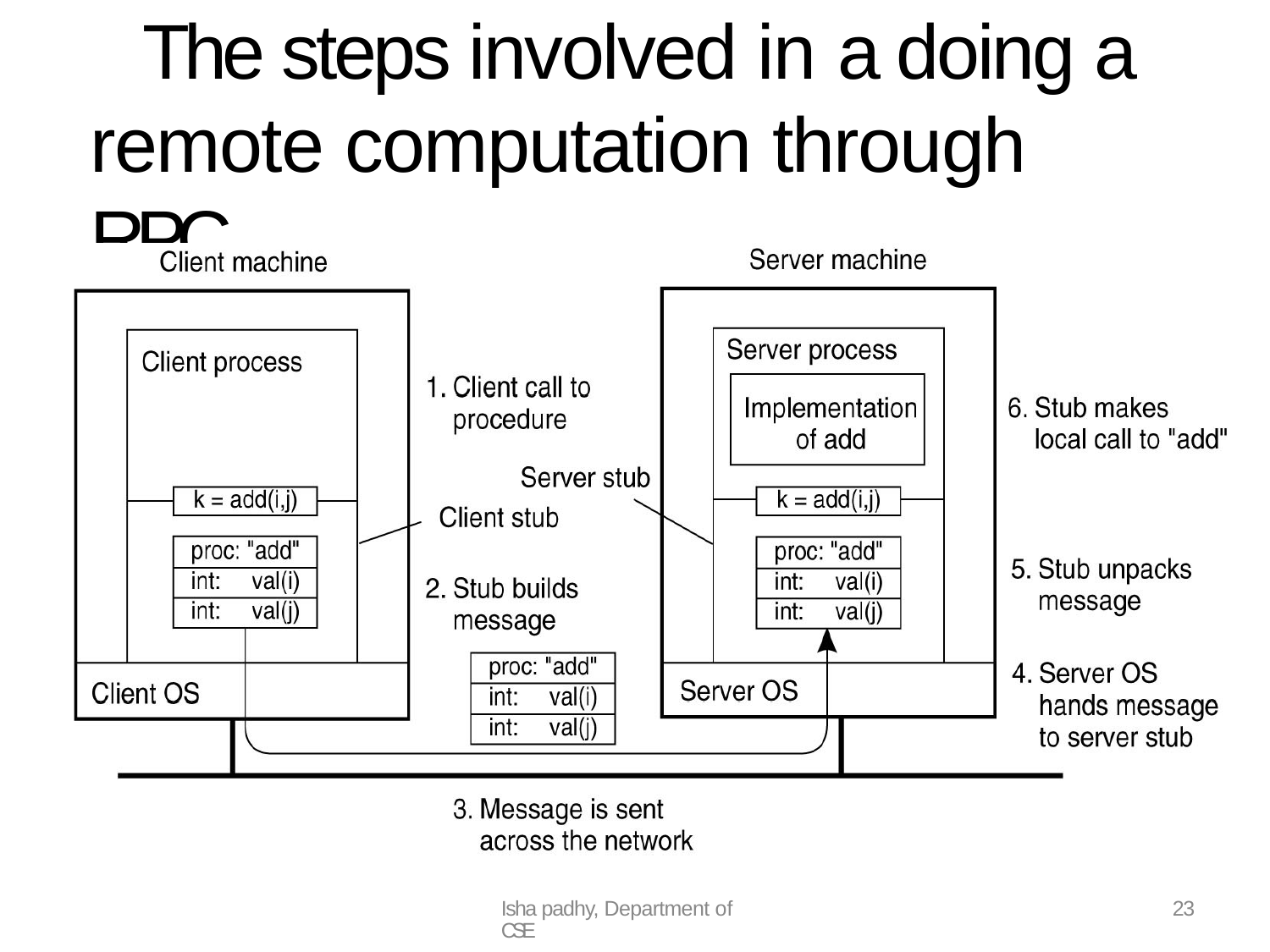

The steps involved in a doing a  remote computation through RPC.

23
Isha padhy, Department of CSE